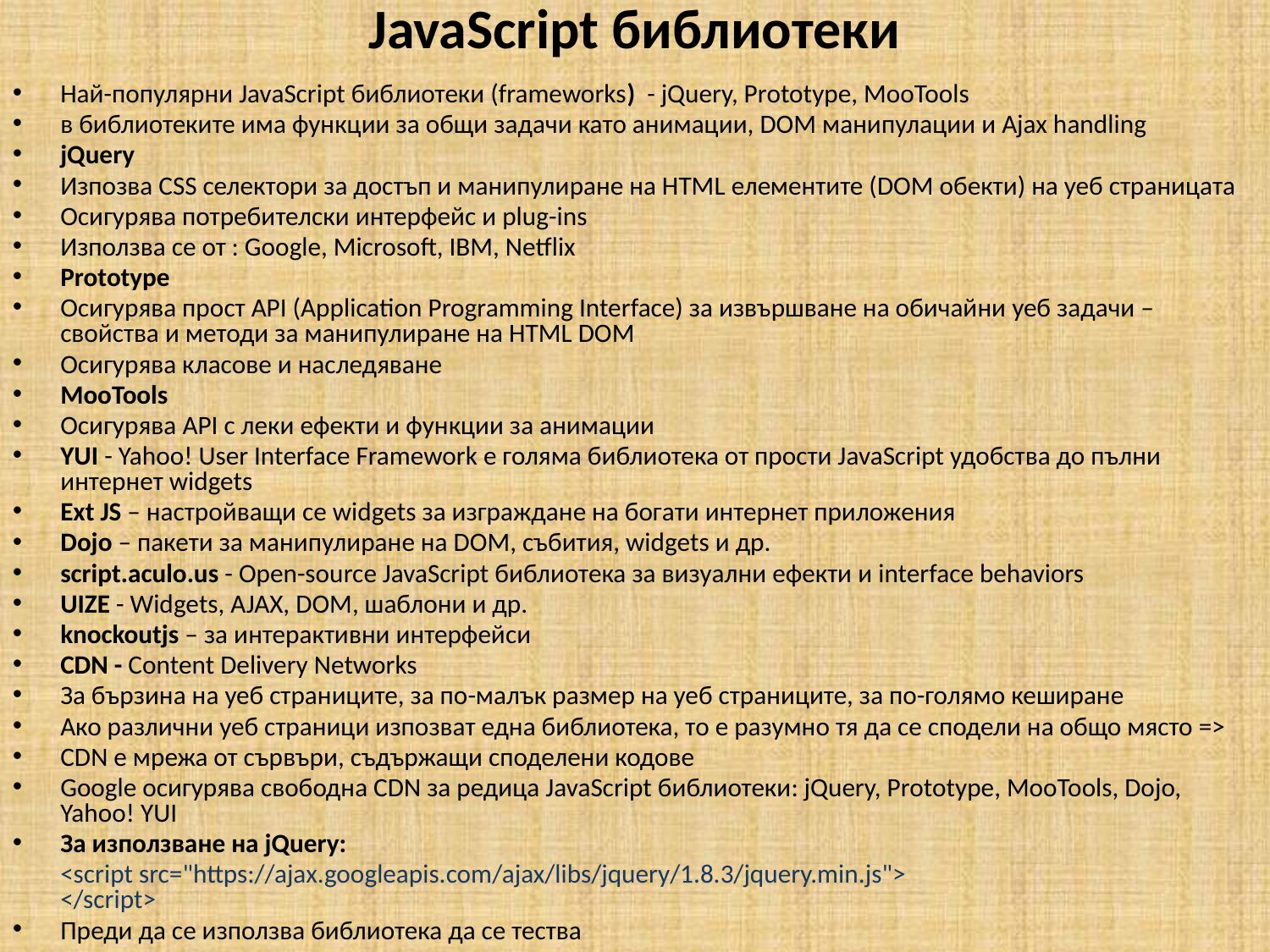

# JavaScript библиотеки
Най-популярни JavaScript библиотеки (frameworks)  - jQuery, Prototype, MooTools
в библиотеките има функции за общи задачи като анимации, DOM манипулации и Ajax handling
jQuery
Изпозва CSS селектори за достъп и манипулиране на HTML елементите (DOM обекти) на уеб страницата
Осигурява потребителски интерфейс и plug-ins
Използва се от : Google, Microsoft, IBM, Netflix
Prototype
Осигурява прост API (Application Programming Interface) за извършване на обичайни уеб задачи – свойства и методи за манипулиране на HTML DOM
Осигурява класове и наследяване
MooTools
Осигурява API с леки ефекти и функции за анимации
YUI - Yahoo! User Interface Framework е голяма библиотека от прости JavaScript удобства до пълни интернет widgets
Ext JS – настройващи се widgets за изграждане на богати интернет приложения
Dojo – пакети за манипулиране на DOM, събития, widgets и др.
script.aculo.us - Open-source JavaScript библиотека за визуални ефекти и interface behaviors
UIZE - Widgets, AJAX, DOM, шаблони и др.
knockoutjs – за интерактивни интерфейси
CDN - Content Delivery Networks
За бързина на уеб страниците, за по-малък размер на уеб страниците, за по-голямо кеширане
Ако различни уеб страници изпозват една библиотека, то е разумно тя да се сподели на общо място =>
CDN е мрежа от сървъри, съдържащи споделени кодове
Google осигурява свободна CDN за редица JavaScript библиотеки: jQuery, Prototype, MooTools, Dojo, Yahoo! YUI
За използване на jQuery:
	<script src="https://ajax.googleapis.com/ajax/libs/jquery/1.8.3/jquery.min.js">
</script>
Преди да се използва библиотека да се тества